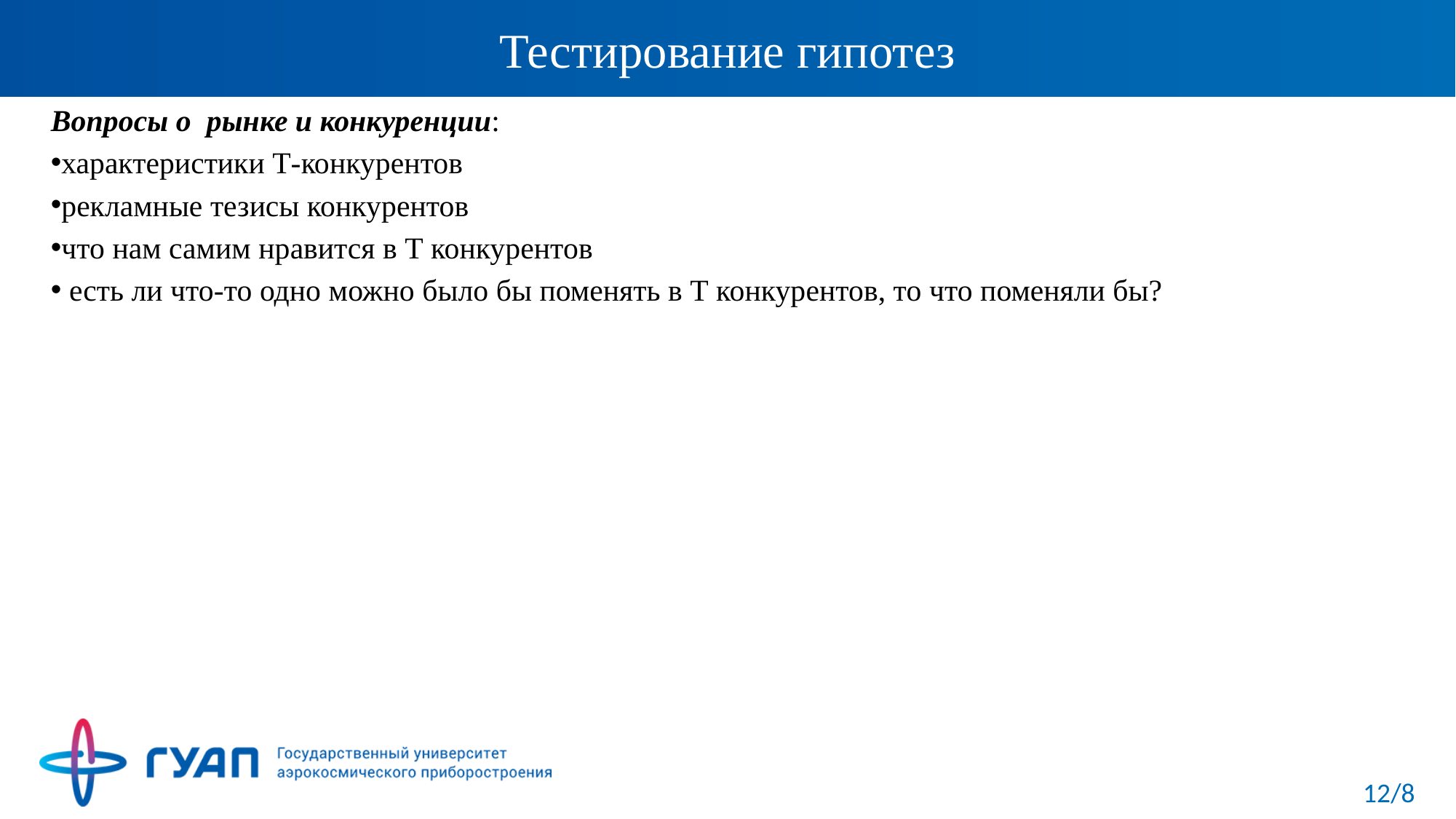

# Тестирование гипотез
Вопросы о  рынке и конкуренции:
характеристики Т-конкурентов
рекламные тезисы конкурентов
что нам самим нравится в Т конкурентов
 есть ли что-то одно можно было бы поменять в Т конкурентов, то что поменяли бы?